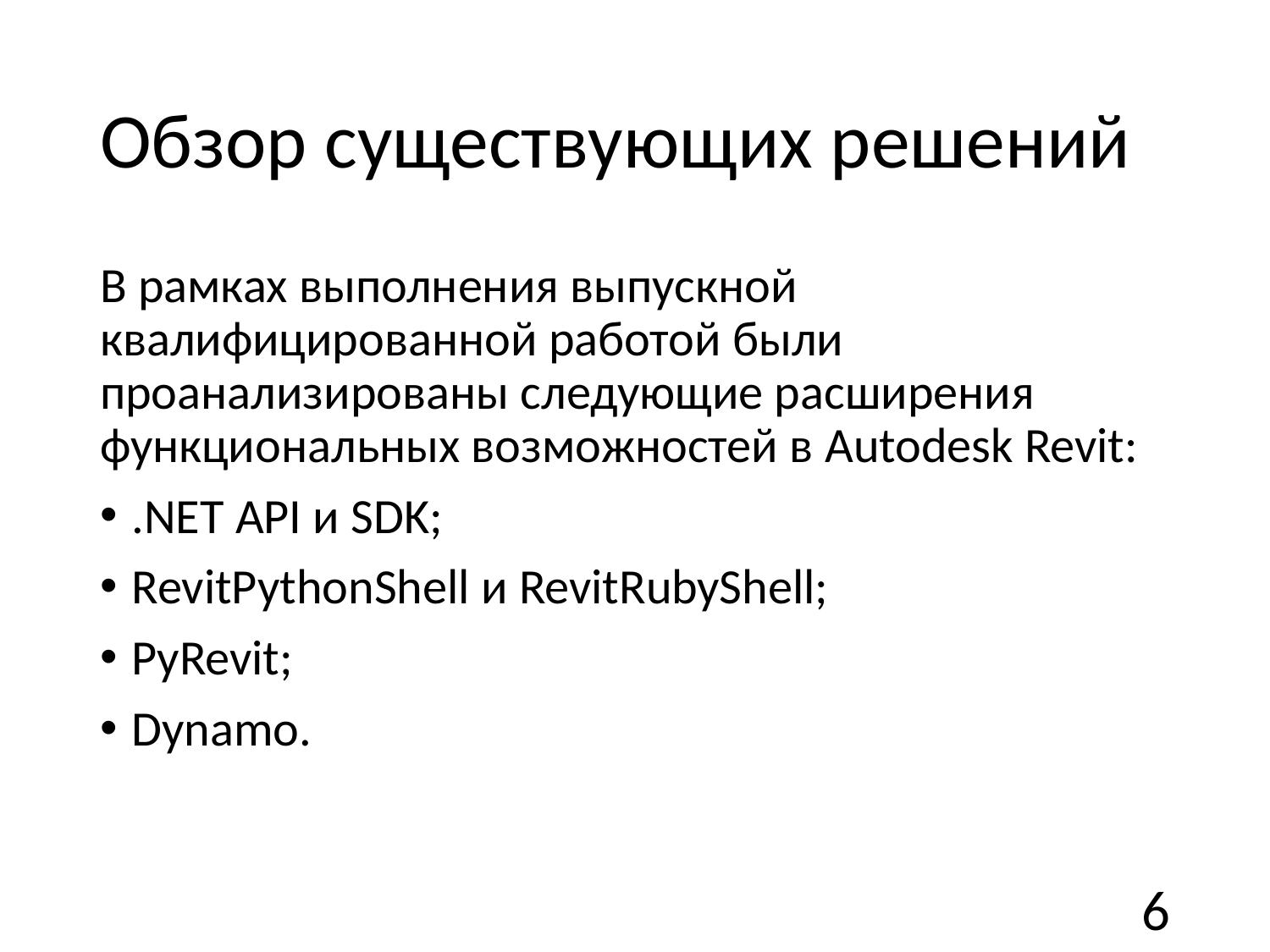

# Обзор существующих решений
В рамках выполнения выпускной квалифицированной работой были проанализированы следующие расширения функциональных возможностей в Autodesk Revit:
.NET API и SDK;
RevitPythonShell и RevitRubyShell;
PyRevit;
Dynamo.
6